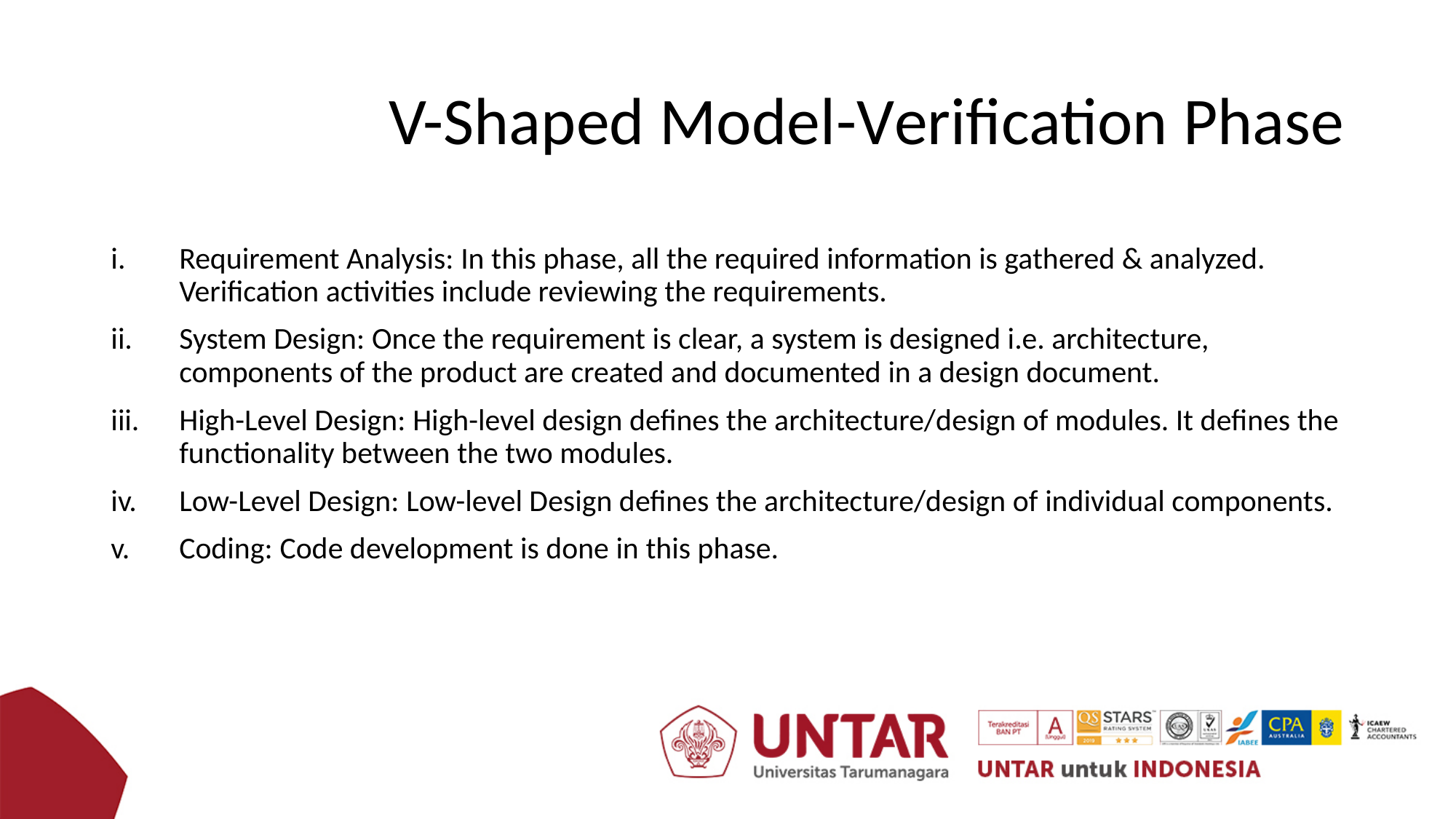

# V-Shaped Model-Verification Phase
Requirement Analysis: In this phase, all the required information is gathered & analyzed. Verification activities include reviewing the requirements.
System Design: Once the requirement is clear, a system is designed i.e. architecture, components of the product are created and documented in a design document.
High-Level Design: High-level design defines the architecture/design of modules. It defines the functionality between the two modules.
Low-Level Design: Low-level Design defines the architecture/design of individual components.
Coding: Code development is done in this phase.